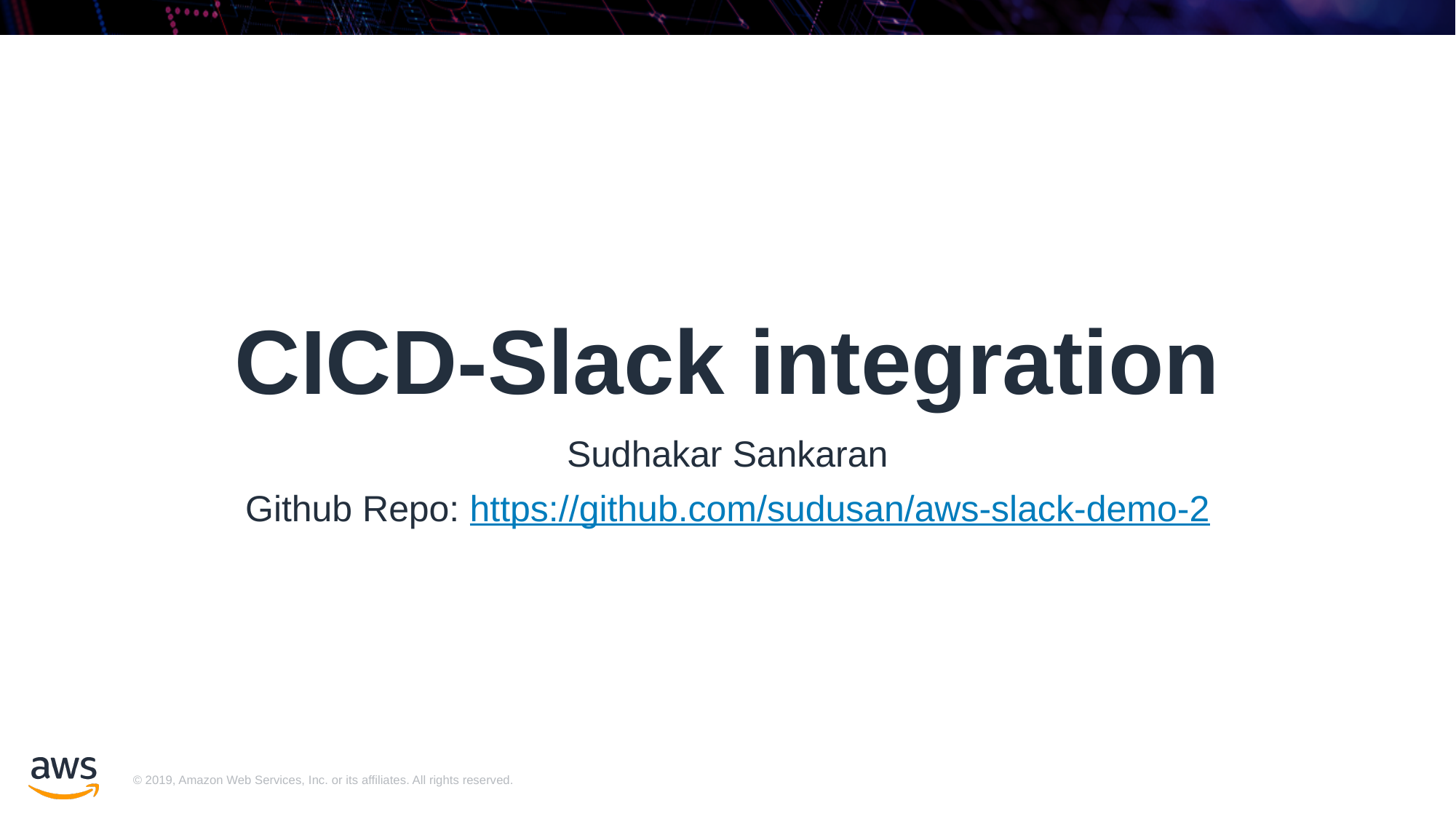

# CICD-Slack integration
Sudhakar Sankaran
Github Repo: https://github.com/sudusan/aws-slack-demo-2